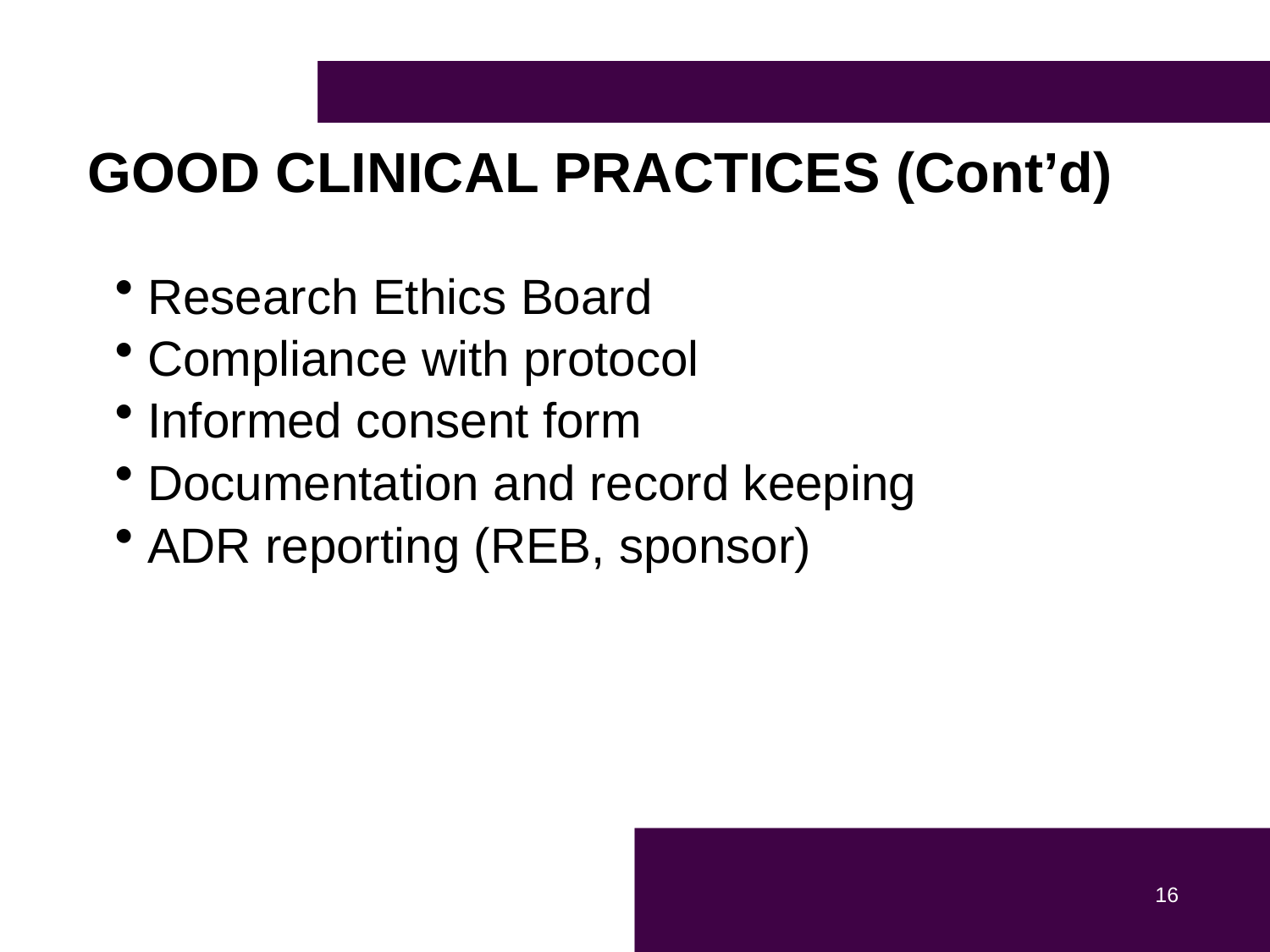

# GOOD CLINICAL PRACTICES (Cont’d)
Research Ethics Board
Compliance with protocol
Informed consent form
Documentation and record keeping
ADR reporting (REB, sponsor)
16